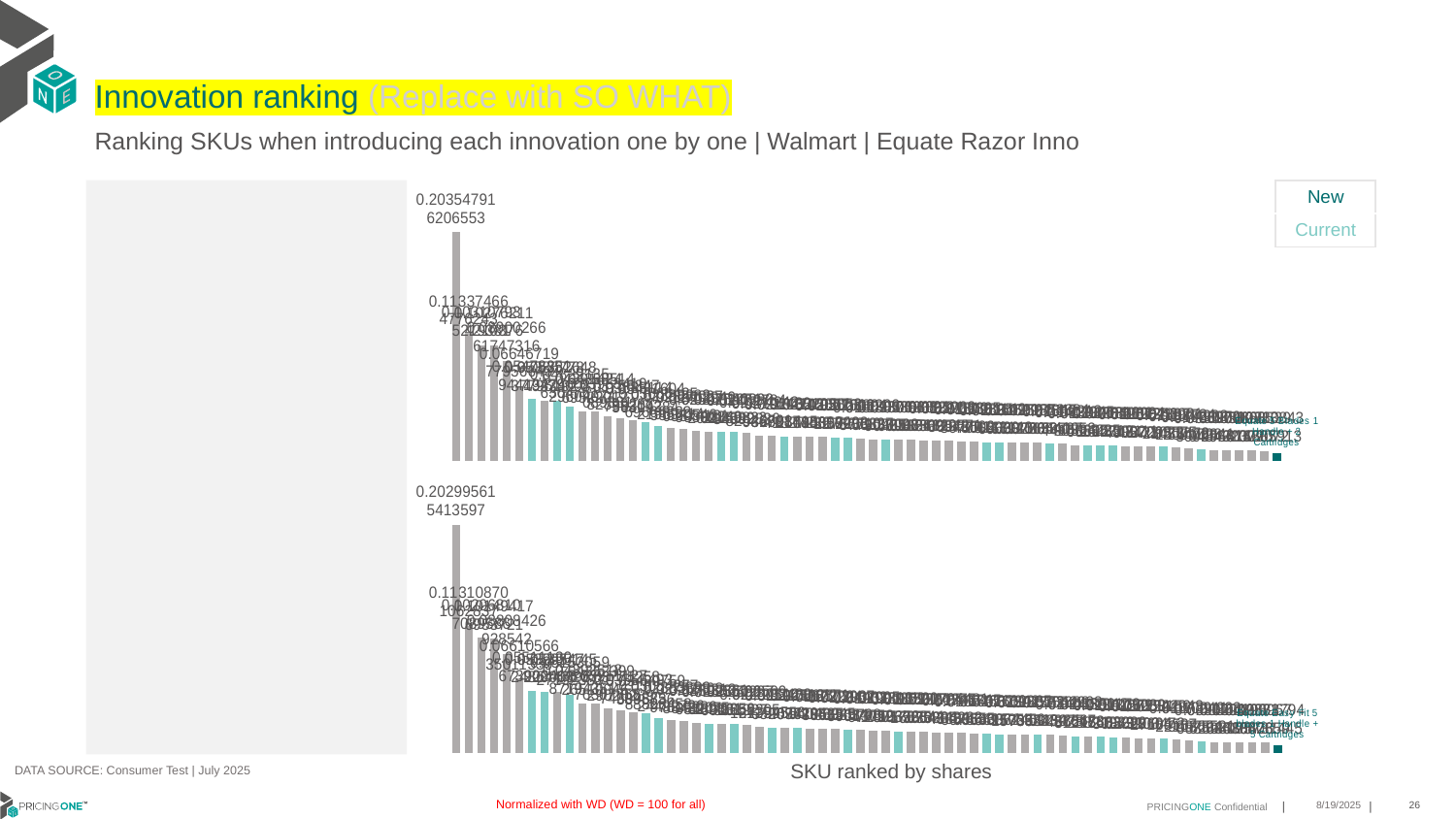

# Innovation ranking (Replace with SO WHAT)
Ranking SKUs when introducing each innovation one by one | Walmart | Equate Razor Inno

### Chart

| Category | Equate 5 Blades 1 Handle + 2 Cartridges |
|---|---|
| Harry's Men Five Blade Refills 4 Pack | 0.20354791620655321 |
| None Razors | 0.11337466477624257 |
| Gillette Fusion 5 Blade Refills 4 Pack | 0.1031079352193806 |
| Gillette Mach 3 Blade Refills 4 Pack | 0.10276211421037582 |
| Gillette Fusion 5 Proglide Blade Refills 4 Pack | 0.0890026661747316 |
| Harry's Men Five Blade Refills 8 Pack | 0.06646719779566429 |
| Equate 2 Blade Disposable Razors 12 Pack | 0.05478351944134793 |
| Bic Men Sensitive Single Blade Disposable Razors 12 Pack | 0.05386778377951918 |
| Equate 2 Blade Disposable Razors 5 Pack | 0.053826484933400816 |
| Equate Easy Fit 5 Blade Refills 4 Pack | 0.04829135630476104 |
| Van Der Hagen Men Double Edge Blade Refills 10 Pack | 0.04391424296040739 |
| Dollar Shave Club 6 Blades Blade Refills 4 Pack | 0.04358514695220116 |
| Gillette Fusion 5 Proglide Blade Refills 8 Pack | 0.039534190893810044 |
| Harry's 5 Blade 1 Handle + 2 Cartridges | 0.037588478289928666 |
| Gillette Mach 3 Blade Refills 8 Pack | 0.035851147993042 |
| Schick Hydro 3 Blade Ultra Sensitive Refills 5 Pack | 0.03481604563193837 |
| Schick Hydro 5 Blade Sensitive Refills 6 Pack | 0.03066425696663223 |
| Harry's Men Five Blade Refills 12 Pack | 0.02898882219694141 |
| Gillette Fusion 5 Blade Refills 12 Pack | 0.028260275856054645 |
| Gillette Fusion 5 Proglide Blade Refills 12 Pack | 0.02702949055741608 |
| Gillette Fusion 5 1 Handle + 2 Cartridges | 0.025975909939234914 |
| Schick Xtreme 3 Sensitive Disposable Razors 4 Pack | 0.025812742011858864 |
| Schick Xtreme 2 Sensitive Disposable Razors 12 Pack | 0.025413906115082215 |
| Gillette Mach 3 1 Handle + 2 Cartridges | 0.024927848499283617 |
| Harry's 5 Blade 1 Handle + 5 Cartridges | 0.022749438254679125 |
| Gillette Sensor 3 Sensitive Disposable Razors 4 Pack | 0.02191430936608701 |
| Equate Speed 3 Disposable Razors 4 Pack | 0.021647423292341515 |
| Gillette Mach 3 Sensitive Skin Disposable Razors 3 Pack | 0.021352954182723632 |
| Bic 3 Sensitive Disposable Razors 5 Pack | 0.021158571114835784 |
| Gillette Sensor 2 Pivot Head Disposable Razors 12 Pack | 0.021038520843994032 |
| Equate Easy Fit 5 Blade Refills 8 Pack | 0.020716139001799826 |
| Equate Caliber 5 Disposable Razors 3 Pack | 0.02026894227666158 |
| Gillette Sensor 2 Plus Disposable Razors 10 Pack | 0.020002000220682707 |
| Gillette Sensor 3 Disposable Razors 12 Pack | 0.01909305577309253 |
| Equate Speed 3 Disposable Razors 8 Pack | 0.018858965383009754 |
| Dollar Shave Club 6 1 Handle + 2 Blades | 0.0187020890408381 |
| Bic Comfort 3 Sensitive Skin Disposable Razors 4 Pack | 0.01868095669485092 |
| Gillette Fusion 5 1 Handle + 5 Cartridges | 0.018352246115481242 |
| Gillette Sensor 3 Sensitive Disposable Razors 8 Pack | 0.018310688736254827 |
| Gillette Fusion 5 1 Handle + 7 Cartridges | 0.01811810261295705 |
| Dollar Shave Club 6 Blades Blade Refills 8 Pack | 0.017393253697350234 |
| Gillette Mach 3 1 Handle + 6 Cartridges | 0.0167982530700211 |
| Schick Hydro 5 Blade Sensitive 1 Handle + 3 Cartridges | 0.016611424301603898 |
| Schick Xtreme 3 Sensitive Disposable Razors 8 Pack | 0.01634619791431431 |
| Gillette Sensor 3 Sensitive Disposable Razors 12 Pack | 0.016195276960027635 |
| Bic Flex 4 Sensitive Skin Disposable Razors 3 Pack | 0.015908536691063943 |
| Gillette Fusion 5 1 Handle + 3 Cartridges Holiday Pack | 0.015848473376054138 |
| Schick Hydro 3 Blade Ultra Sensitive 1 Handle + 4 Cartridges | 0.0157488421158537 |
| Gillette Fusion 5 Proglide 1 Handle + 4 Cartridges | 0.015502122844095287 |
| Gillette Sensor 3 Disposable Razors 8 Pack | 0.014120454415068491 |
| Equate Caliber 3 Disposable Razors 3 Pack | 0.013809349086422496 |
| Schick Hydro 5 Blade Sensitive Refills 12 Pack | 0.013708500589470709 |
| Equate Easy Fit 5 Blade Refills 12 Pack | 0.013550862645390216 |
| Bic Men Sensitive Twin Blade Disposable Razors 10 Pack | 0.013180941231811143 |
| Bic Flex 5 Disposable Razors 4 Pack | 0.012673534902720497 |
| Bic Comfort 3 Sensitive Skin Disposable Razors 8 Pack | 0.01257387484730215 |
| Equate Easy Fit 5 blades 1 Handle + 2 Cartridges | 0.0124690157093575 |
| Bic Flex 5 Disposable Razors 2 Pack | 0.011987242147357201 |
| Gillette Sensor 2 Plus Pivot Head Disposable Razors 21 Pack | 0.010749021200109824 |
| Schick Xtreme 3 Sensitive Disposable Razors 12 Pack | 0.010239795640634073 |
| Van Der Hagen Men Double Edge Blade 1 Handle + 5 Cartridges | 0.009185103099964153 |
| Gillette Mach 3 Sensitive Skin Disposable Razors 6 Pack | 0.009046680494213786 |
| Bic Flex 5 Disposable Razors 6 Pack Holiday Pack | 0.009027132946712351 |
| Gillette Sensor 2 Pivot Head Disposable Razors 25 Pack | 0.008985394320070717 |
| Gillette Mach 3 Blade Refills 15 Pack | 0.008808438146079126 |
| Equate 5 Blades 1 Handle + 2 Cartridges | 0.007173730990833005 |
| New |
| --- |
| Current |

### Chart

| Category | Equate Easy Fit 5 blades 1 Handle + 5 Cartridges |
|---|---|
| Harry's Men Five Blade Refills 4 Pack | 0.20299561541359665 |
| None Razors | 0.11310870106283692 |
| Gillette Mach 3 Blade Refills 4 Pack | 0.10206810708958551 |
| Gillette Fusion 5 Blade Refills 4 Pack | 0.1014941769537206 |
| Gillette Fusion 5 Proglide Blade Refills 4 Pack | 0.08808426928542003 |
| Harry's Men Five Blade Refills 8 Pack | 0.06610566350113391 |
| Equate 2 Blade Disposable Razors 12 Pack | 0.05511130673902406 |
| Equate 2 Blade Disposable Razors 5 Pack | 0.05399547248644764 |
| Bic Men Sensitive Single Blade Disposable Razors 12 Pack | 0.05395145220008958 |
| Equate Easy Fit 5 Blade Refills 4 Pack | 0.05153059271923826 |
| Dollar Shave Club 6 Blades Blade Refills 4 Pack | 0.04392518871943514 |
| Van Der Hagen Men Double Edge Blade Refills 10 Pack | 0.04352399265100461 |
| Gillette Fusion 5 Proglide Blade Refills 8 Pack | 0.03911127763077551 |
| Harry's 5 Blade 1 Handle + 2 Cartridges | 0.03771258290202893 |
| Gillette Mach 3 Blade Refills 8 Pack | 0.0355649374604875 |
| Schick Hydro 3 Blade Ultra Sensitive Refills 5 Pack | 0.03489759389583597 |
| Schick Hydro 5 Blade Sensitive Refills 6 Pack | 0.030542778882645755 |
| Harry's Men Five Blade Refills 12 Pack | 0.028836992449272597 |
| Gillette Fusion 5 Blade Refills 12 Pack | 0.02792408978169858 |
| Gillette Fusion 5 Proglide Blade Refills 12 Pack | 0.026753138843207493 |
| Schick Xtreme 3 Sensitive Disposable Razors 4 Pack | 0.02592361651828612 |
| Gillette Fusion 5 1 Handle + 2 Cartridges | 0.025565963244185617 |
| Schick Xtreme 2 Sensitive Disposable Razors 12 Pack | 0.025502976013192704 |
| Gillette Mach 3 1 Handle + 2 Cartridges | 0.02492509389523051 |
| Harry's 5 Blade 1 Handle + 5 Cartridges | 0.022805161811545023 |
| Equate Easy Fit 5 Blade Refills 8 Pack | 0.022334882739955552 |
| Gillette Sensor 3 Sensitive Disposable Razors 4 Pack | 0.02194518639094288 |
| Equate Speed 3 Disposable Razors 4 Pack | 0.02178672263678397 |
| Gillette Mach 3 Sensitive Skin Disposable Razors 3 Pack | 0.02138571077105352 |
| Bic 3 Sensitive Disposable Razors 5 Pack | 0.02122224940469447 |
| Gillette Sensor 2 Pivot Head Disposable Razors 12 Pack | 0.021039373361363405 |
| Equate Caliber 5 Disposable Razors 3 Pack | 0.020344338888379755 |
| Gillette Sensor 2 Plus Disposable Razors 10 Pack | 0.020020955901305242 |
| Gillette Sensor 3 Disposable Razors 12 Pack | 0.01907813971901004 |
| Dollar Shave Club 6 1 Handle + 2 Blades | 0.01900859417106555 |
| Equate Speed 3 Disposable Razors 8 Pack | 0.01890520207576754 |
| Bic Comfort 3 Sensitive Skin Disposable Razors 4 Pack | 0.01873934993728444 |
| Gillette Sensor 3 Sensitive Disposable Razors 8 Pack | 0.0183078416873805 |
| Gillette Fusion 5 1 Handle + 5 Cartridges | 0.018103753854343412 |
| Gillette Fusion 5 1 Handle + 7 Cartridges | 0.017954813028426296 |
| Dollar Shave Club 6 Blades Blade Refills 8 Pack | 0.017467454583855544 |
| Gillette Mach 3 1 Handle + 6 Cartridges | 0.01674632697854949 |
| Schick Hydro 5 Blade Sensitive 1 Handle + 3 Cartridges | 0.01667160086430744 |
| Schick Xtreme 3 Sensitive Disposable Razors 8 Pack | 0.016372424662105454 |
| Gillette Sensor 3 Sensitive Disposable Razors 12 Pack | 0.01619265303624588 |
| Bic Flex 4 Sensitive Skin Disposable Razors 3 Pack | 0.015947731573344306 |
| Schick Hydro 3 Blade Ultra Sensitive 1 Handle + 4 Cartridges | 0.015870527092254044 |
| Gillette Fusion 5 1 Handle + 3 Cartridges Holiday Pack | 0.01562688365139752 |
| Gillette Fusion 5 Proglide 1 Handle + 4 Cartridges | 0.015442080128356685 |
| Equate Easy Fit 5 Blade Refills 12 Pack | 0.014485514876487972 |
| Gillette Sensor 3 Disposable Razors 8 Pack | 0.014120425121540308 |
| Equate Caliber 3 Disposable Razors 3 Pack | 0.013901792582193914 |
| Schick Hydro 5 Blade Sensitive Refills 12 Pack | 0.013615791765328207 |
| Bic Men Sensitive Twin Blade Disposable Razors 10 Pack | 0.013160393087390277 |
| Bic Flex 5 Disposable Razors 4 Pack | 0.01267542626296039 |
| Bic Comfort 3 Sensitive Skin Disposable Razors 8 Pack | 0.012581504510047243 |
| Equate Easy Fit 5 blades 1 Handle + 2 Cartridges | 0.012249432718553726 |
| Bic Flex 5 Disposable Razors 2 Pack | 0.01200862162403731 |
| Gillette Sensor 2 Plus Pivot Head Disposable Razors 21 Pack | 0.010729112210360358 |
| Schick Xtreme 3 Sensitive Disposable Razors 12 Pack | 0.010242239067552117 |
| Van Der Hagen Men Double Edge Blade 1 Handle + 5 Cartridges | 0.009120190386931954 |
| Gillette Mach 3 Sensitive Skin Disposable Razors 6 Pack | 0.009041996282580823 |
| Bic Flex 5 Disposable Razors 6 Pack Holiday Pack | 0.009035816401860602 |
| Gillette Sensor 2 Pivot Head Disposable Razors 25 Pack | 0.008969673433478594 |
| Gillette Mach 3 Blade Refills 15 Pack | 0.008737940757314454 |
| Equate Easy Fit 5 blades 1 Handle + 5 Cartridges | 0.006848589623283444 |
DATA SOURCE: Consumer Test | July 2025
SKU ranked by shares
Normalized with WD (WD = 100 for all)

8/19/2025
26